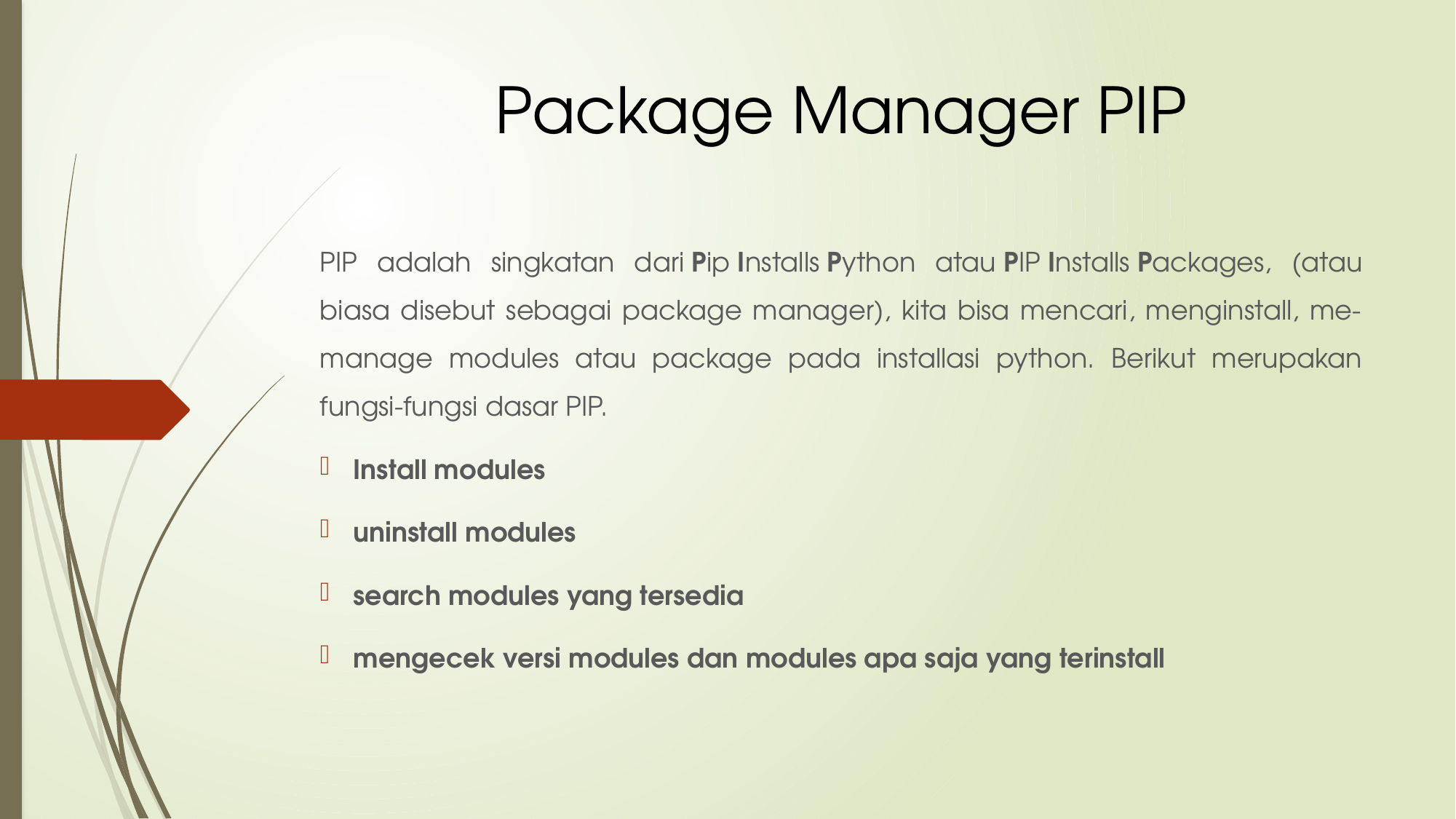

# Package Manager PIP
PIP adalah singkatan dari Pip Installs Python atau PIP Installs Packages, (atau biasa disebut sebagai package manager), kita bisa mencari, menginstall, me-manage modules atau package pada installasi python. Berikut merupakan fungsi-fungsi dasar PIP.
Install modules
uninstall modules
search modules yang tersedia
mengecek versi modules dan modules apa saja yang terinstall